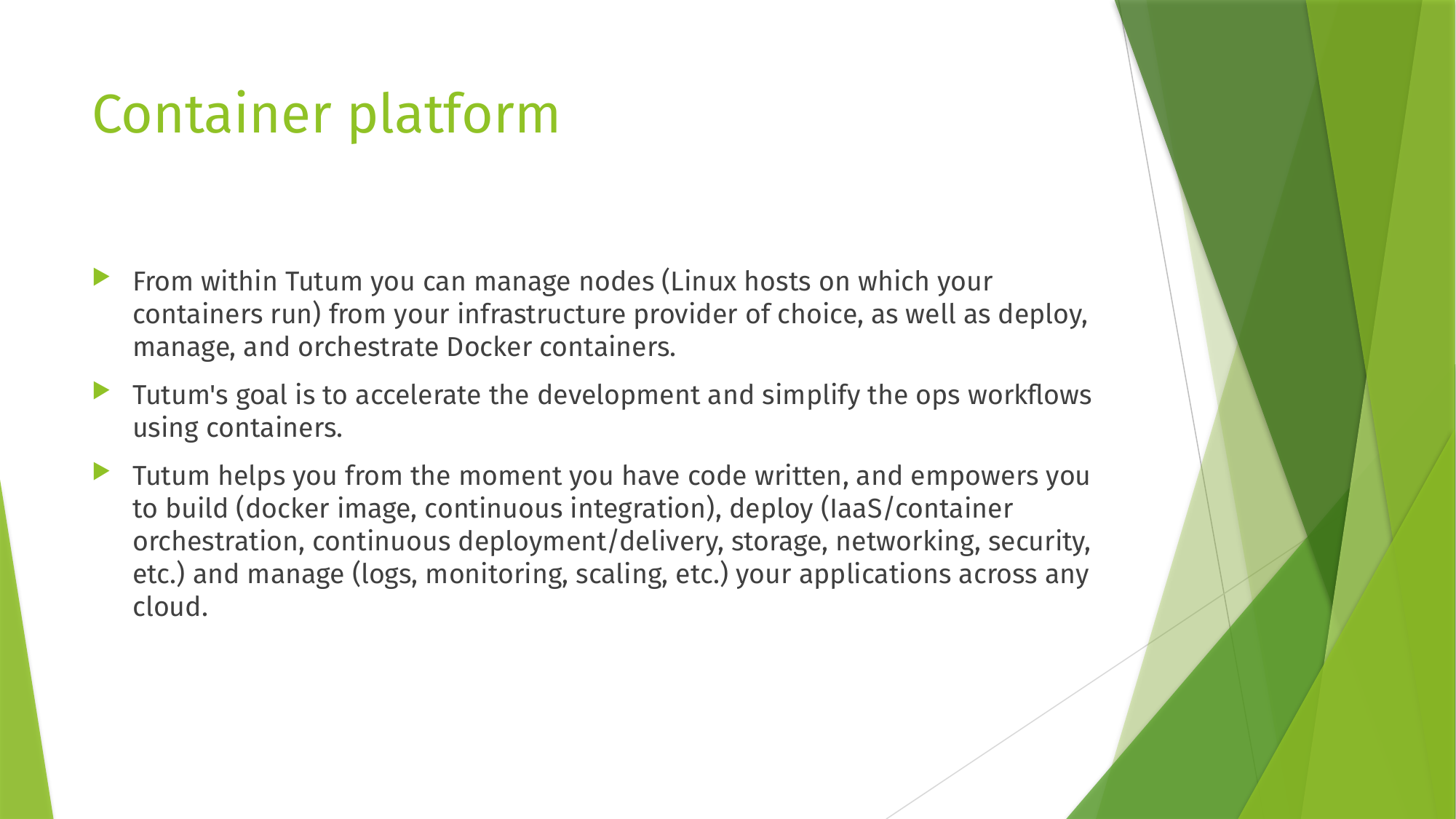

# Container platform
From within Tutum you can manage nodes (Linux hosts on which your containers run) from your infrastructure provider of choice, as well as deploy, manage, and orchestrate Docker containers.
Tutum's goal is to accelerate the development and simplify the ops workflows using containers.
Tutum helps you from the moment you have code written, and empowers you to build (docker image, continuous integration), deploy (IaaS/container orchestration, continuous deployment/delivery, storage, networking, security, etc.) and manage (logs, monitoring, scaling, etc.) your applications across any cloud.